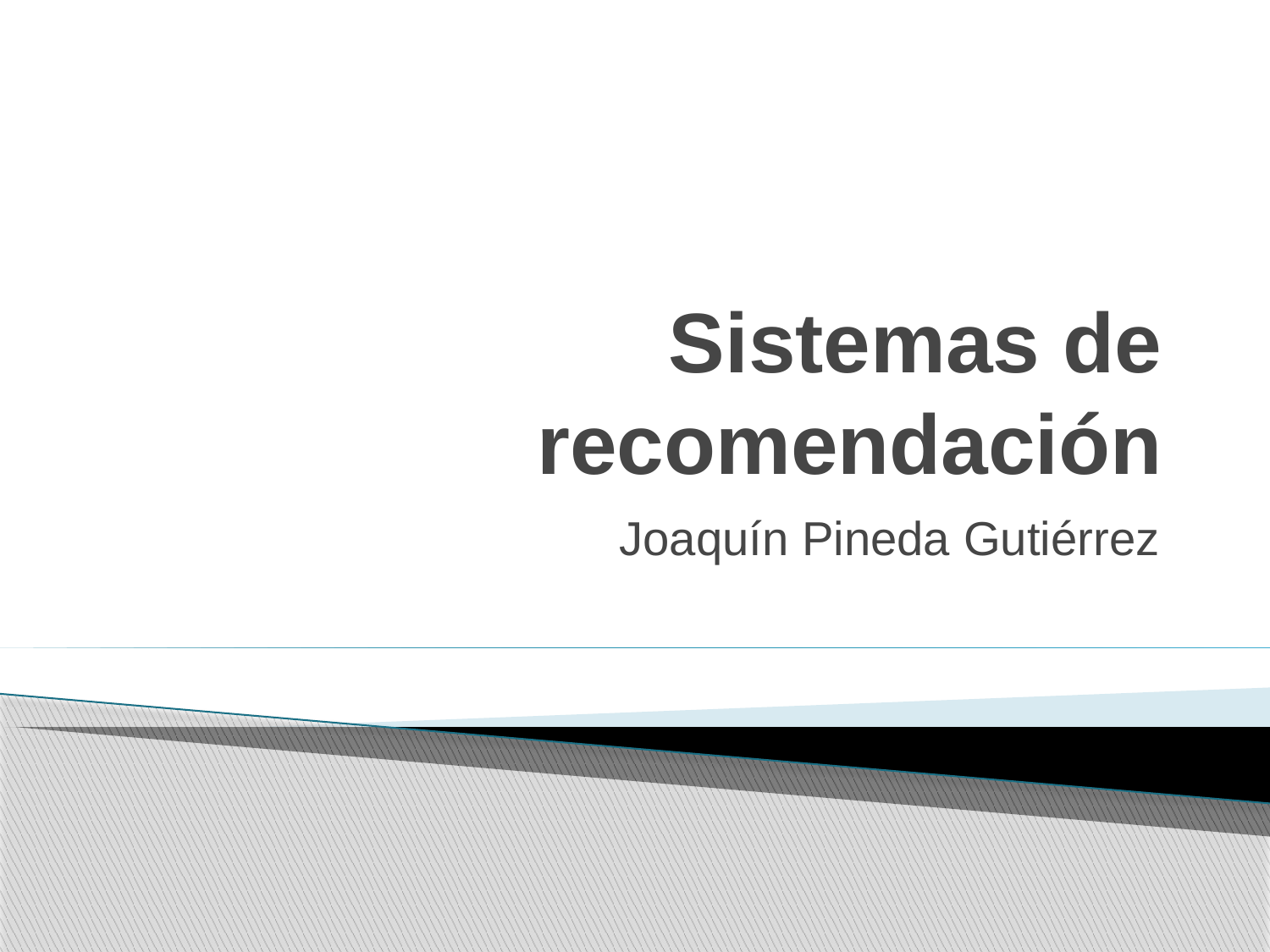

# Sistemas de recomendación
Joaquín Pineda Gutiérrez